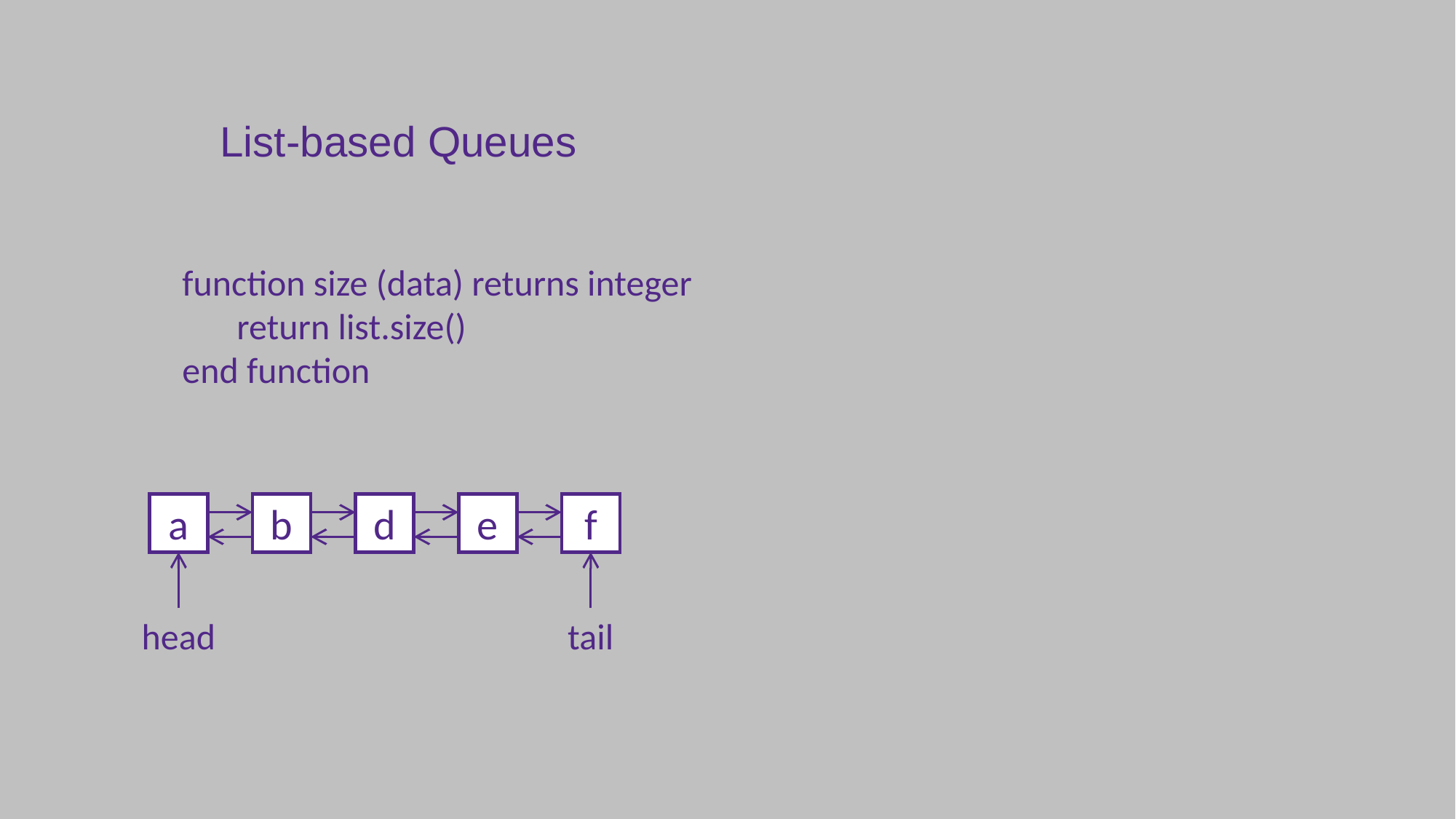

List-based Queues
function size (data) returns integer
	return list.size()
end function
a
b
d
e
f
tail
head